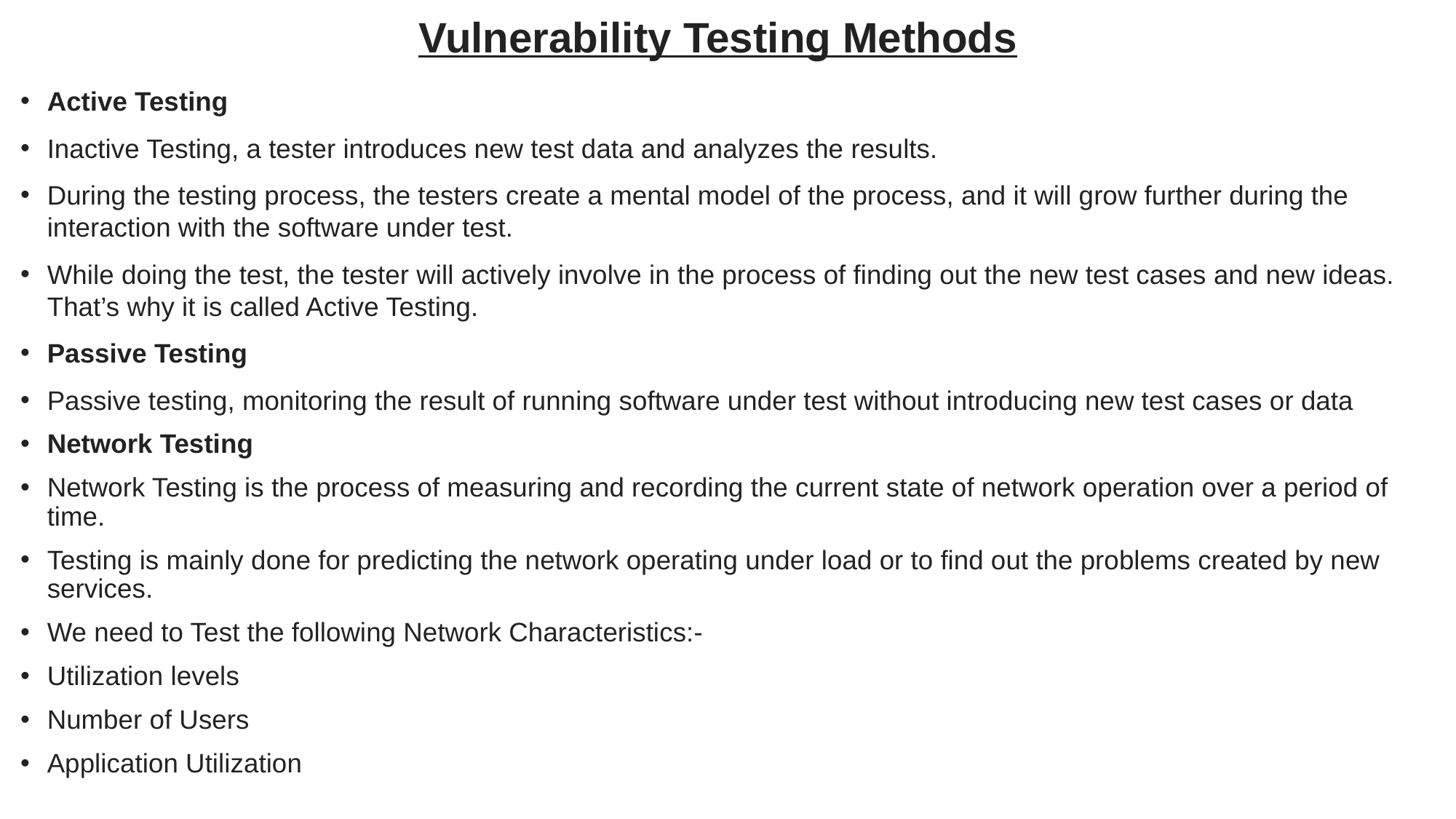

# Vulnerability Testing Methods
Active Testing
Inactive Testing, a tester introduces new test data and analyzes the results.
During the testing process, the testers create a mental model of the process, and it will grow further during the interaction with the software under test.
While doing the test, the tester will actively involve in the process of finding out the new test cases and new ideas. That’s why it is called Active Testing.
Passive Testing
Passive testing, monitoring the result of running software under test without introducing new test cases or data
Network Testing
Network Testing is the process of measuring and recording the current state of network operation over a period of time.
Testing is mainly done for predicting the network operating under load or to find out the problems created by new services.
We need to Test the following Network Characteristics:-
Utilization levels
Number of Users
Application Utilization